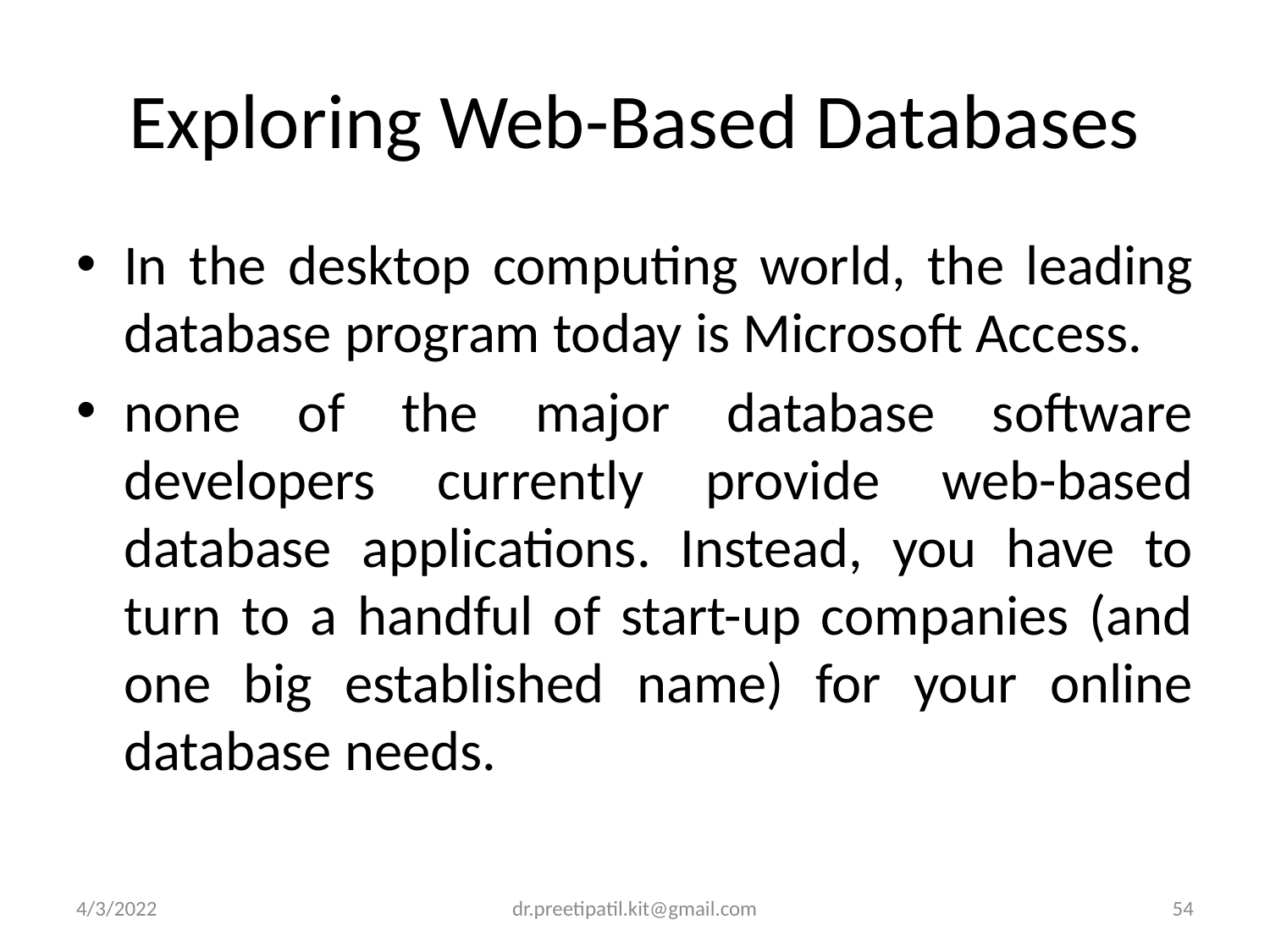

# Exploring Web-Based Databases
In the desktop computing world, the leading database program today is Microsoft Access.
none of the major database software developers currently provide web-based database applications. Instead, you have to turn to a handful of start-up companies (and one big established name) for your online database needs.
4/3/2022
dr.preetipatil.kit@gmail.com
54